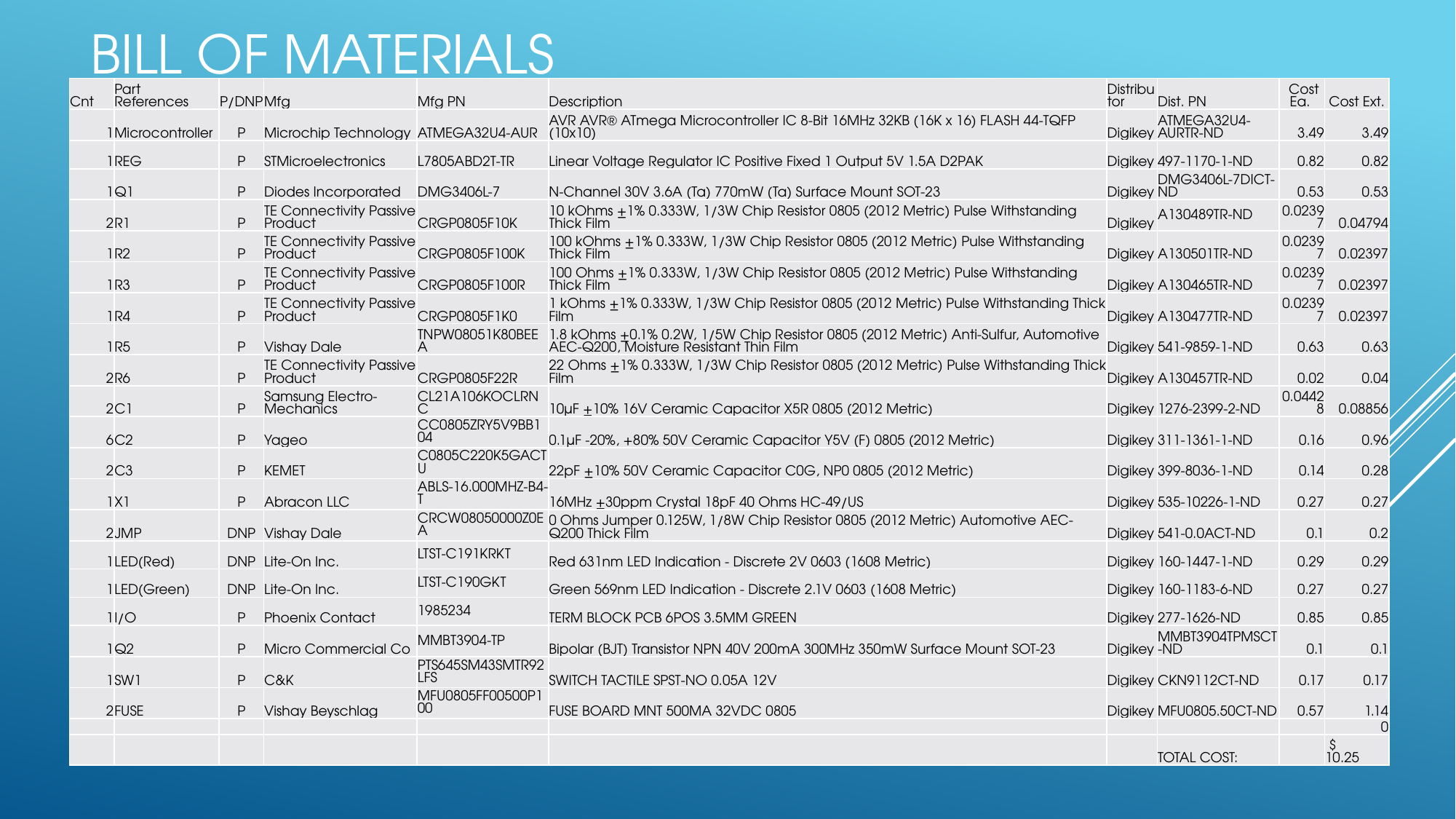

# Bill of Materials
| Cnt | Part References | P/DNP | Mfg | Mfg PN | Description | Distributor | Dist. PN | Cost Ea. | Cost Ext. |
| --- | --- | --- | --- | --- | --- | --- | --- | --- | --- |
| 1 | Microcontroller | P | Microchip Technology | ATMEGA32U4-AUR | AVR AVR® ATmega Microcontroller IC 8-Bit 16MHz 32KB (16K x 16) FLASH 44-TQFP (10x10) | Digikey | ATMEGA32U4-AURTR-ND | 3.49 | 3.49 |
| 1 | REG | P | STMicroelectronics | L7805ABD2T-TR | Linear Voltage Regulator IC Positive Fixed 1 Output 5V 1.5A D2PAK | Digikey | 497-1170-1-ND | 0.82 | 0.82 |
| 1 | Q1 | P | Diodes Incorporated | DMG3406L-7 | N-Channel 30V 3.6A (Ta) 770mW (Ta) Surface Mount SOT-23 | Digikey | DMG3406L-7DICT-ND | 0.53 | 0.53 |
| 2 | R1 | P | TE Connectivity Passive Product | CRGP0805F10K | 10 kOhms ±1% 0.333W, 1/3W Chip Resistor 0805 (2012 Metric) Pulse Withstanding Thick Film | Digikey | A130489TR-ND | 0.02397 | 0.04794 |
| 1 | R2 | P | TE Connectivity Passive Product | CRGP0805F100K | 100 kOhms ±1% 0.333W, 1/3W Chip Resistor 0805 (2012 Metric) Pulse Withstanding Thick Film | Digikey | A130501TR-ND | 0.02397 | 0.02397 |
| 1 | R3 | P | TE Connectivity Passive Product | CRGP0805F100R | 100 Ohms ±1% 0.333W, 1/3W Chip Resistor 0805 (2012 Metric) Pulse Withstanding Thick Film | Digikey | A130465TR-ND | 0.02397 | 0.02397 |
| 1 | R4 | P | TE Connectivity Passive Product | CRGP0805F1K0 | 1 kOhms ±1% 0.333W, 1/3W Chip Resistor 0805 (2012 Metric) Pulse Withstanding Thick Film | Digikey | A130477TR-ND | 0.02397 | 0.02397 |
| 1 | R5 | P | Vishay Dale | TNPW08051K80BEEA | 1.8 kOhms ±0.1% 0.2W, 1/5W Chip Resistor 0805 (2012 Metric) Anti-Sulfur, Automotive AEC-Q200, Moisture Resistant Thin Film | Digikey | 541-9859-1-ND | 0.63 | 0.63 |
| 2 | R6 | P | TE Connectivity Passive Product | CRGP0805F22R | 22 Ohms ±1% 0.333W, 1/3W Chip Resistor 0805 (2012 Metric) Pulse Withstanding Thick Film | Digikey | A130457TR-ND | 0.02 | 0.04 |
| 2 | C1 | P | Samsung Electro-Mechanics | CL21A106KOCLRNC | 10µF ±10% 16V Ceramic Capacitor X5R 0805 (2012 Metric) | Digikey | 1276-2399-2-ND | 0.04428 | 0.08856 |
| 6 | C2 | P | Yageo | CC0805ZRY5V9BB104 | 0.1µF -20%, +80% 50V Ceramic Capacitor Y5V (F) 0805 (2012 Metric) | Digikey | 311-1361-1-ND | 0.16 | 0.96 |
| 2 | C3 | P | KEMET | C0805C220K5GACTU | 22pF ±10% 50V Ceramic Capacitor C0G, NP0 0805 (2012 Metric) | Digikey | 399-8036-1-ND | 0.14 | 0.28 |
| 1 | X1 | P | Abracon LLC | ABLS-16.000MHZ-B4-T | 16MHz ±30ppm Crystal 18pF 40 Ohms HC-49/US | Digikey | 535-10226-1-ND | 0.27 | 0.27 |
| 2 | JMP | DNP | Vishay Dale | CRCW08050000Z0EA | 0 Ohms Jumper 0.125W, 1/8W Chip Resistor 0805 (2012 Metric) Automotive AEC-Q200 Thick Film | Digikey | 541-0.0ACT-ND | 0.1 | 0.2 |
| 1 | LED(Red) | DNP | Lite-On Inc. | LTST-C191KRKT | Red 631nm LED Indication - Discrete 2V 0603 (1608 Metric) | Digikey | 160-1447-1-ND | 0.29 | 0.29 |
| 1 | LED(Green) | DNP | Lite-On Inc. | LTST-C190GKT | Green 569nm LED Indication - Discrete 2.1V 0603 (1608 Metric) | Digikey | 160-1183-6-ND | 0.27 | 0.27 |
| 1 | I/O | P | Phoenix Contact | 1985234 | TERM BLOCK PCB 6POS 3.5MM GREEN | Digikey | 277-1626-ND | 0.85 | 0.85 |
| 1 | Q2 | P | Micro Commercial Co | MMBT3904-TP | Bipolar (BJT) Transistor NPN 40V 200mA 300MHz 350mW Surface Mount SOT-23 | Digikey | MMBT3904TPMSCT-ND | 0.1 | 0.1 |
| 1 | SW1 | P | C&K | PTS645SM43SMTR92 LFS | SWITCH TACTILE SPST-NO 0.05A 12V | Digikey | CKN9112CT-ND | 0.17 | 0.17 |
| 2 | FUSE | P | Vishay Beyschlag | MFU0805FF00500P100 | FUSE BOARD MNT 500MA 32VDC 0805 | Digikey | MFU0805.50CT-ND | 0.57 | 1.14 |
|  |  |  |  |  |  |  |  |  | 0 |
|  |  |  |  |  |  |  | TOTAL COST: |  | $ 10.25 |